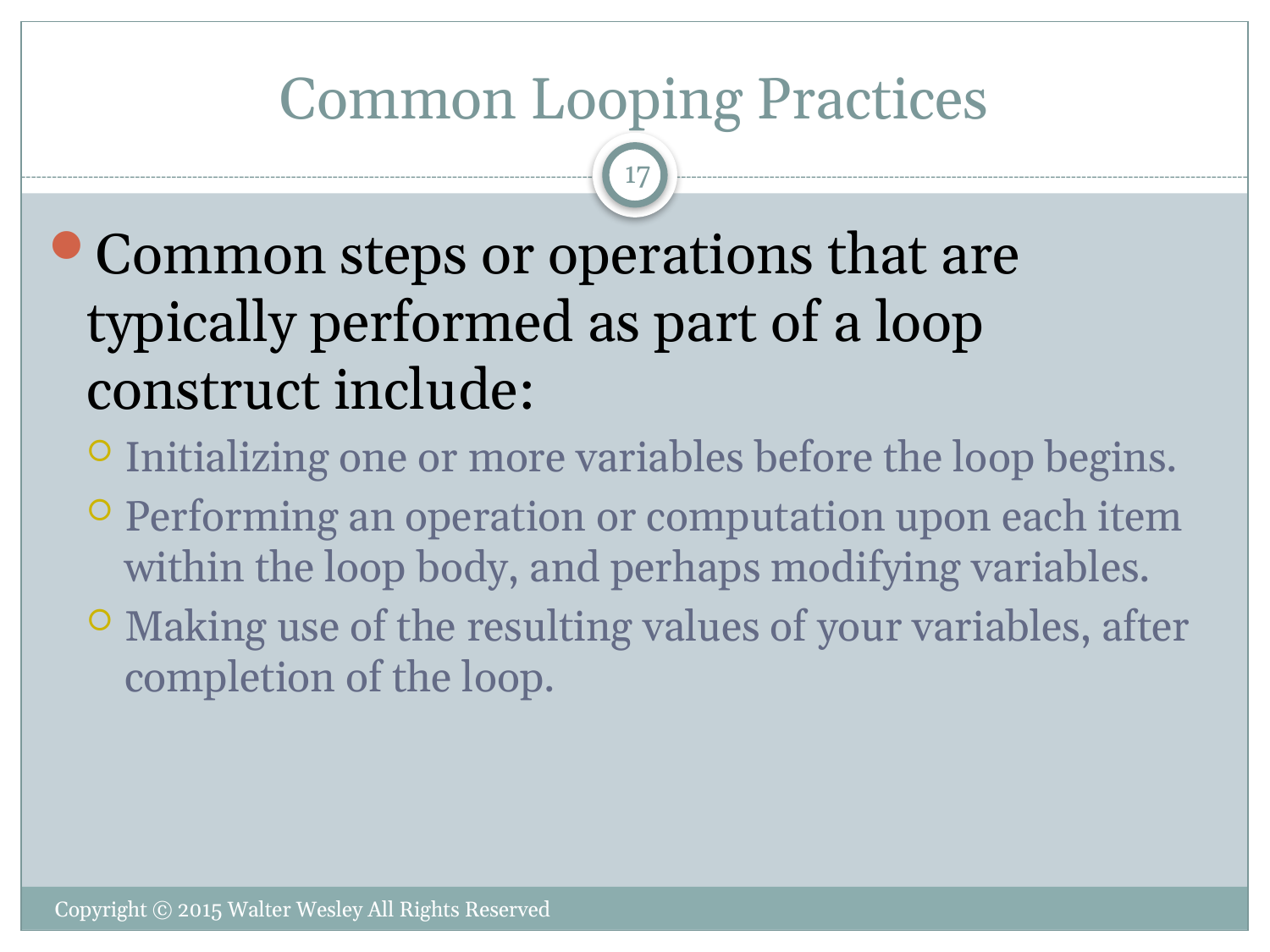

# Common Looping Practices
17
Common steps or operations that are typically performed as part of a loop construct include:
Initializing one or more variables before the loop begins.
Performing an operation or computation upon each item within the loop body, and perhaps modifying variables.
Making use of the resulting values of your variables, after completion of the loop.

Copyright © 2015 Walter Wesley All Rights Reserved